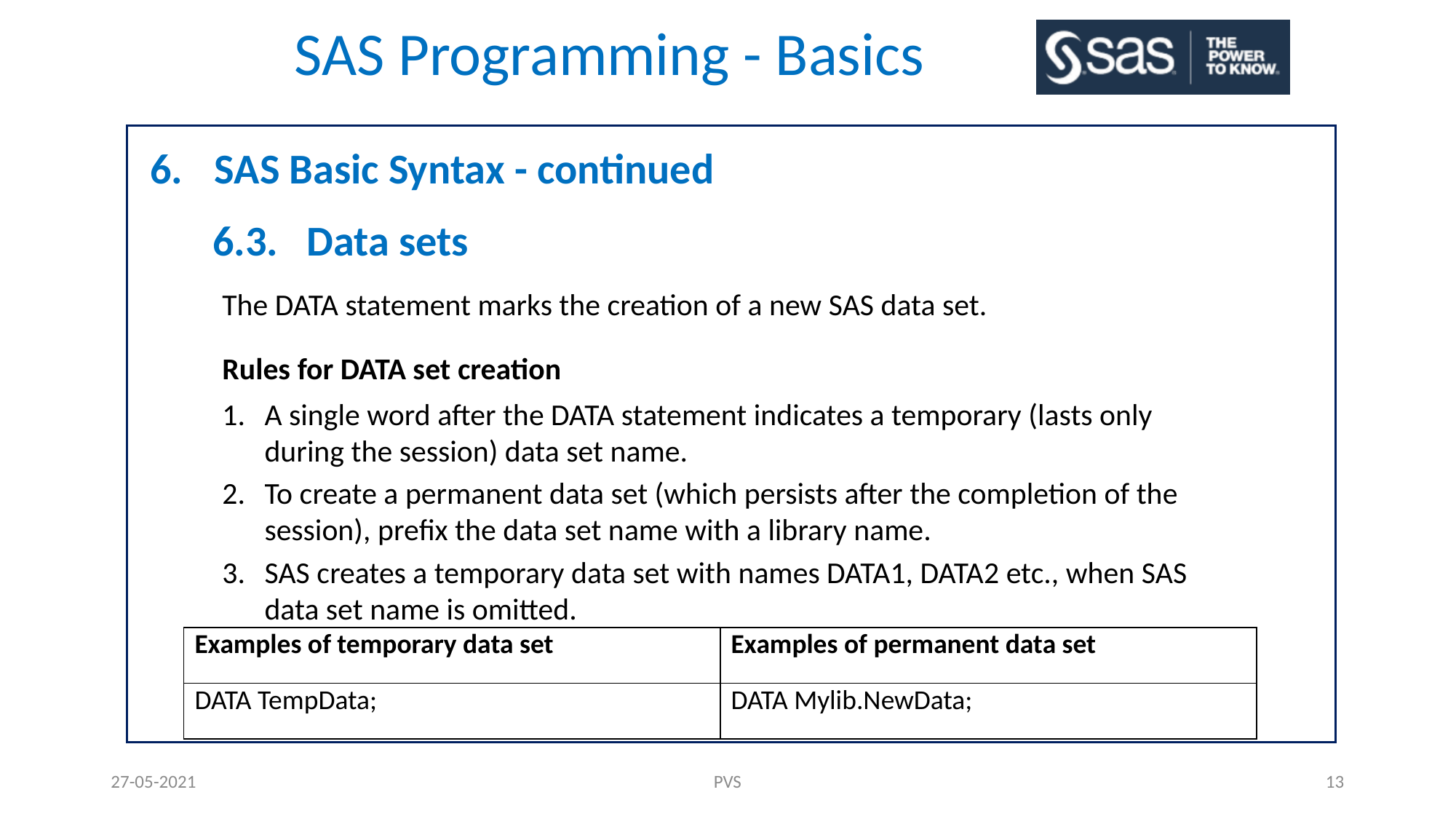

# SAS Programming - Basics

6.  	SAS Basic Syntax - continued
6.3.   Data sets
The DATA statement marks the creation of a new SAS data set.

Rules for DATA set creation
1. 	A single word after the DATA statement indicates a temporary (lasts only during the session) data set name.
2.	To create a permanent data set (which persists after the completion of the session), prefix the data set name with a library name.
3. 	SAS creates a temporary data set with names DATA1, DATA2 etc., when SAS data set name is omitted.

| Examples of temporary data set | Examples of permanent data set |
| --- | --- |
| DATA TempData; | DATA Mylib.NewData; |
27-05-2021
PVS
13